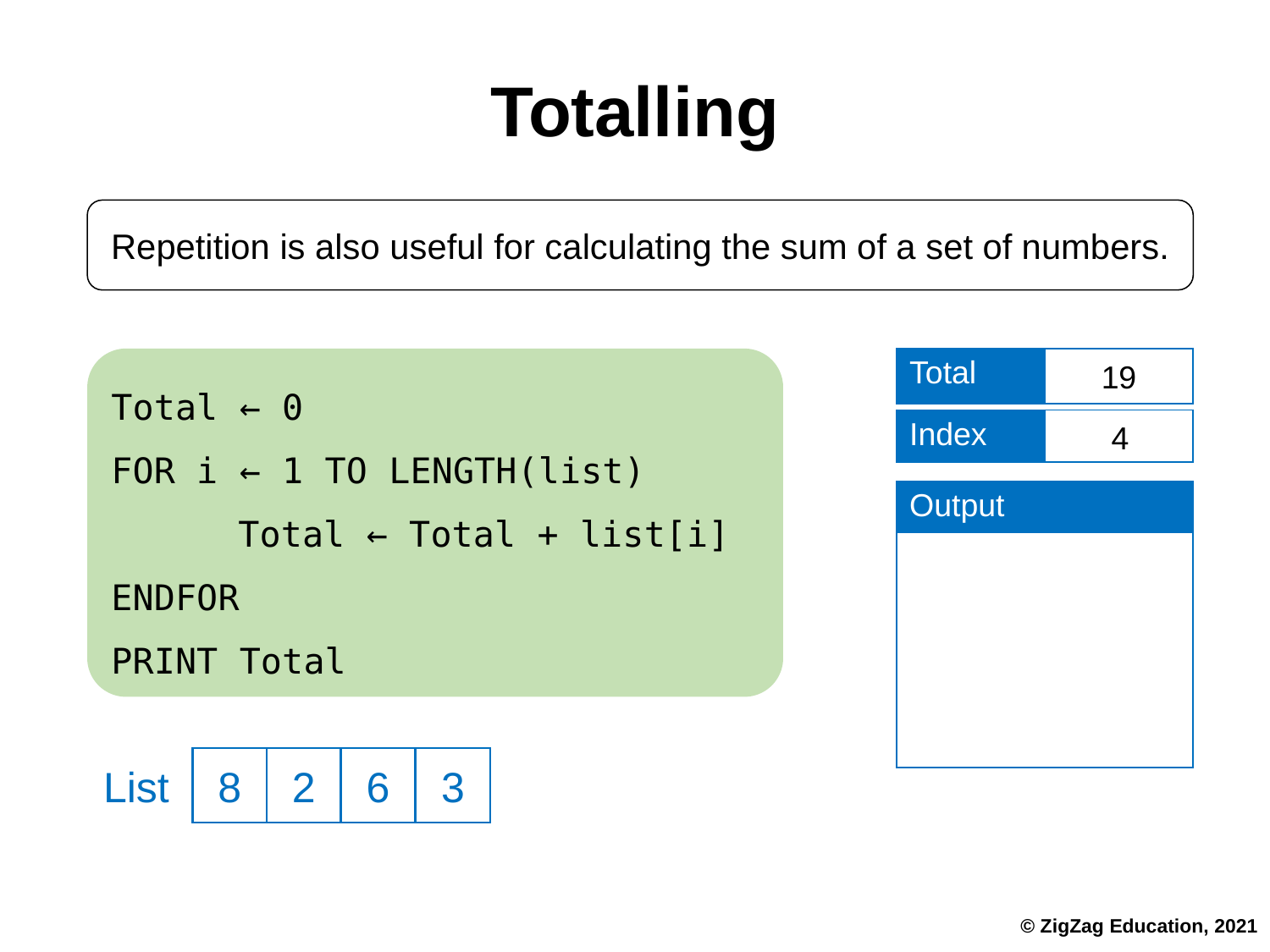

# Totalling
Repetition is also useful for calculating the sum of a set of numbers.
Total ← 0
FOR i ← 1 TO LENGTH(list)
	Total ← Total + list[i]
ENDFOR
PRINT Total
| Total |  |
| --- | --- |
10
8
16
19
0
| Index |  |
| --- | --- |
2
4
3
1
| Output |
| --- |
| 19 |

List
8
2
6
5
3
4
5
6
© ZigZag Education, 2021